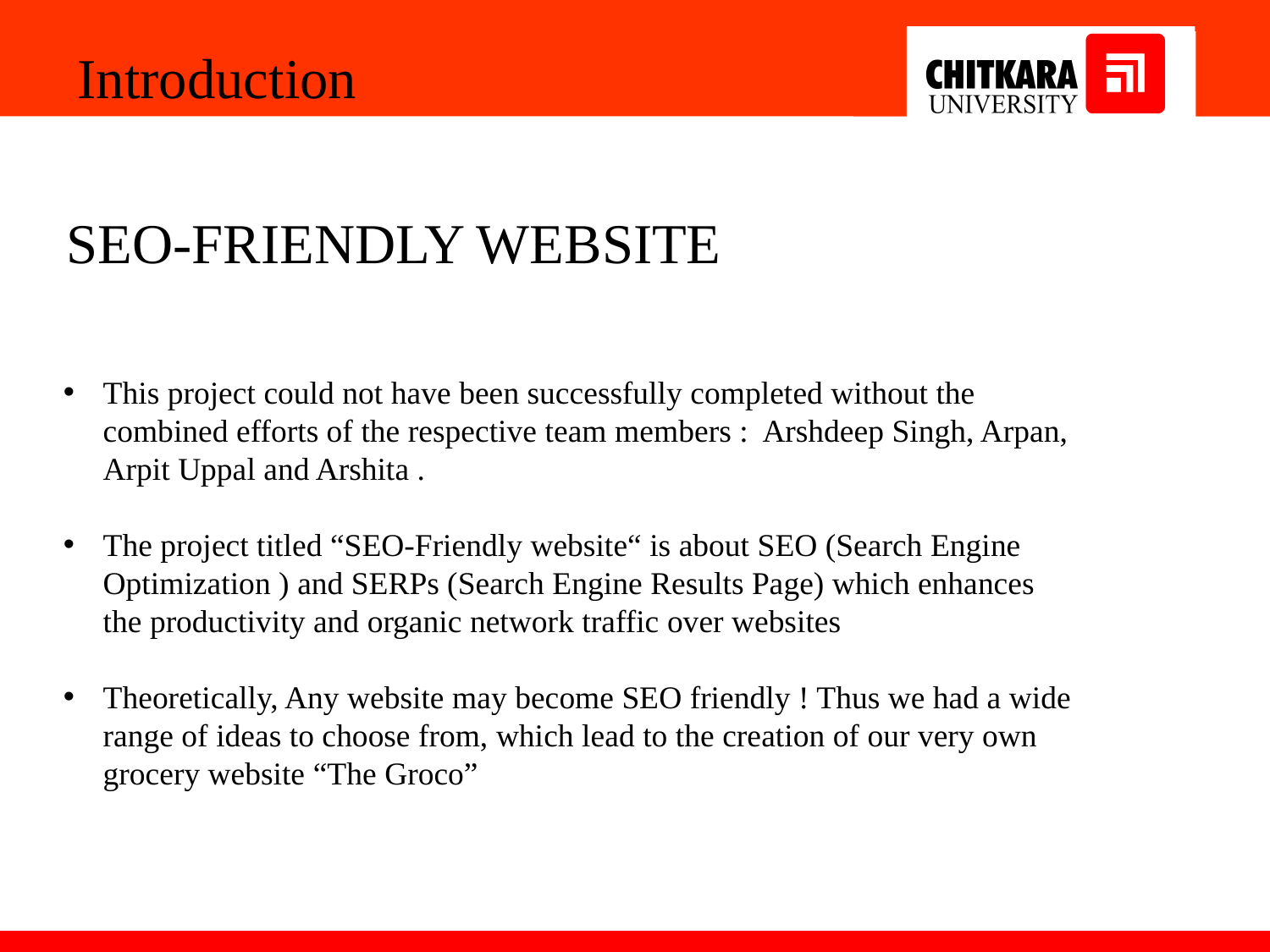

Introduction
SEO-FRIENDLY WEBSITE
This project could not have been successfully completed without the combined efforts of the respective team members :  Arshdeep Singh, Arpan, Arpit Uppal and Arshita .

The project titled “SEO-Friendly website“ is about SEO (Search Engine Optimization ) and SERPs (Search Engine Results Page) which enhances the productivity and organic network traffic over websites

Theoretically, Any website may become SEO friendly ! Thus we had a wide range of ideas to choose from, which lead to the creation of our very own grocery website “The Groco”